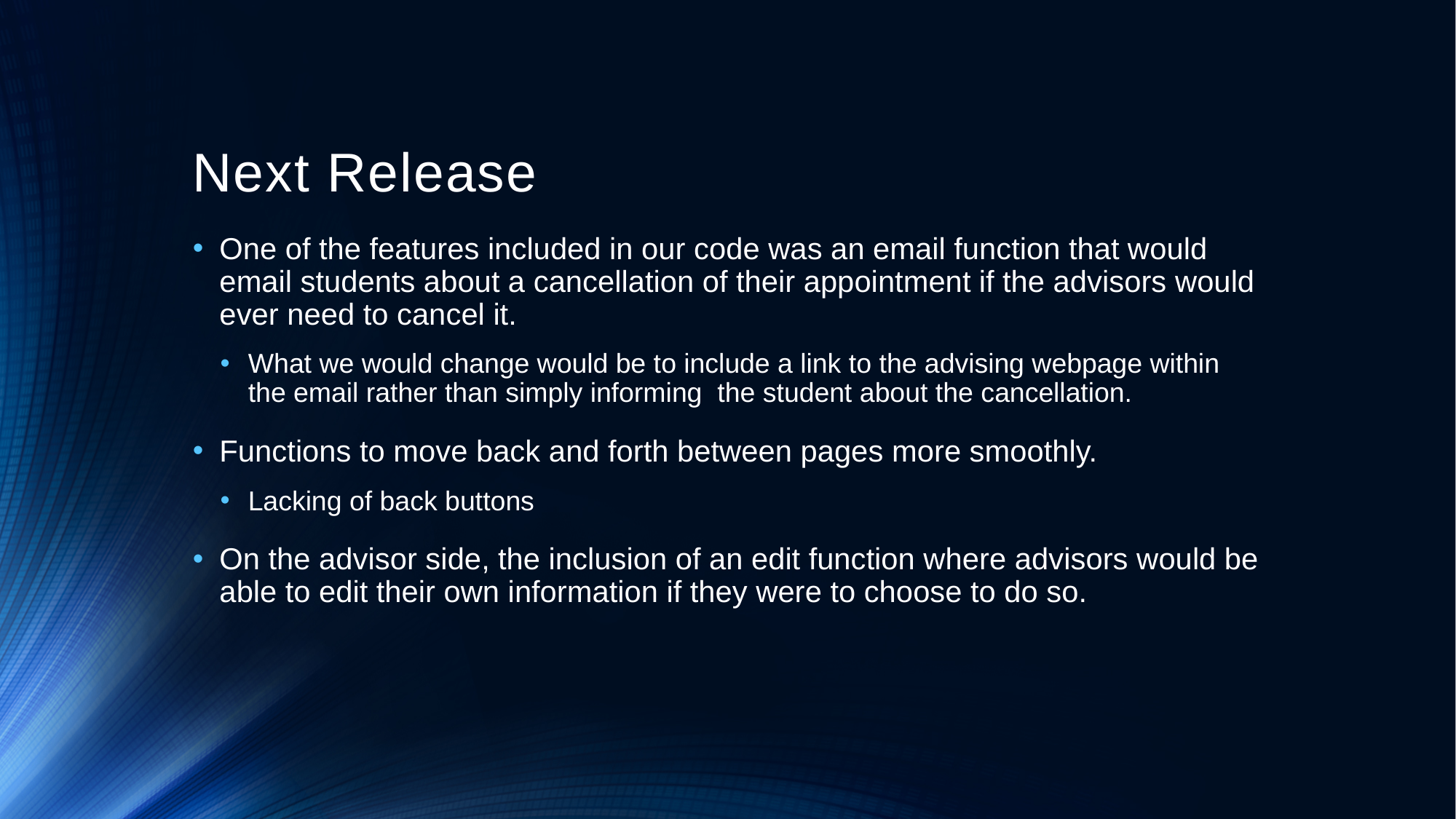

# Next Release
One of the features included in our code was an email function that would email students about a cancellation of their appointment if the advisors would ever need to cancel it.
What we would change would be to include a link to the advising webpage within the email rather than simply informing  the student about the cancellation.
Functions to move back and forth between pages more smoothly.
Lacking of back buttons
On the advisor side, the inclusion of an edit function where advisors would be able to edit their own information if they were to choose to do so.